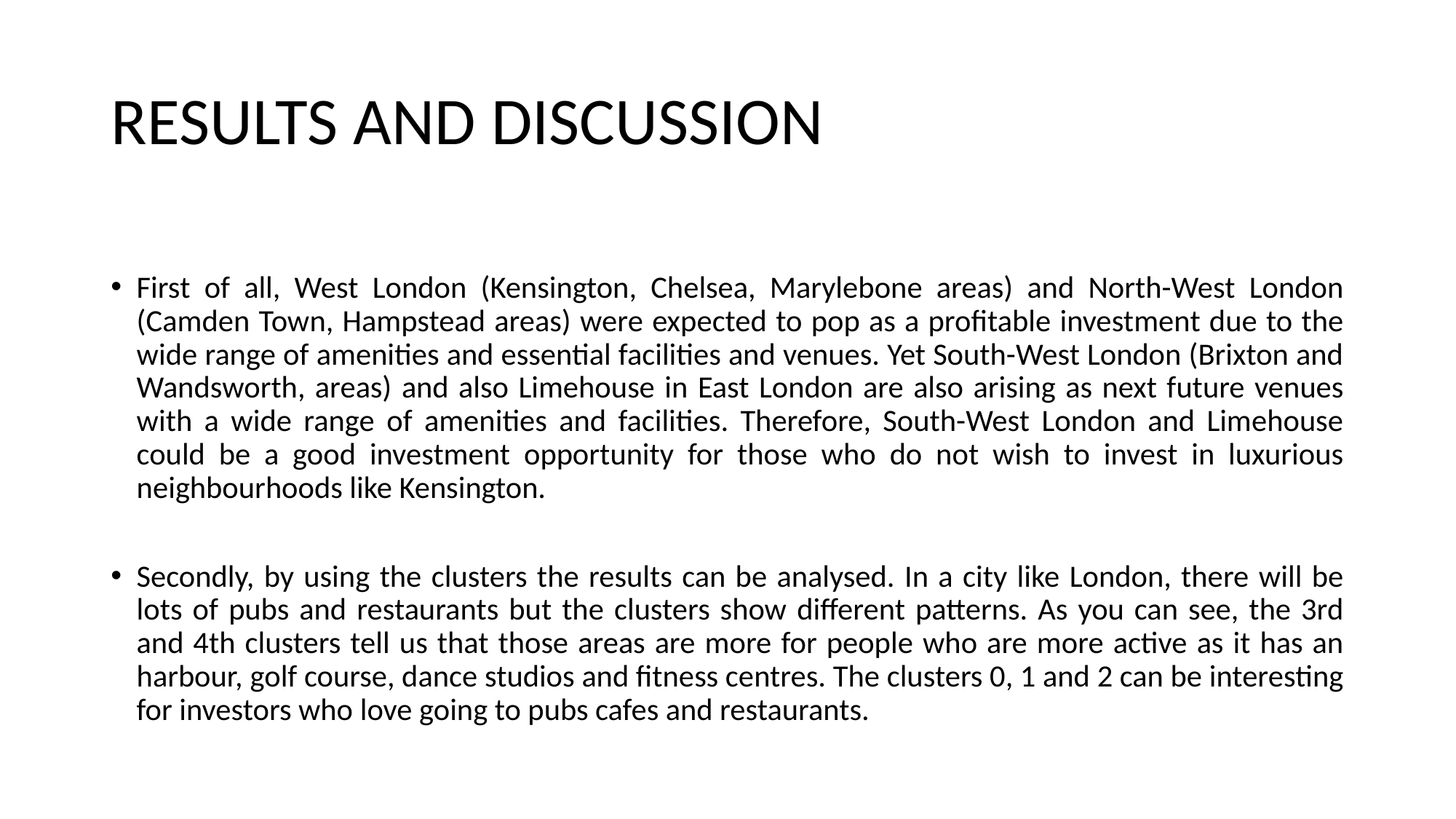

# RESULTS AND DISCUSSION

First of all, West London (Kensington, Chelsea, Marylebone areas) and North-West London (Camden Town, Hampstead areas) were expected to pop as a profitable investment due to the wide range of amenities and essential facilities and venues. Yet South-West London (Brixton and Wandsworth, areas) and also Limehouse in East London are also arising as next future venues with a wide range of amenities and facilities. Therefore, South-West London and Limehouse could be a good investment opportunity for those who do not wish to invest in luxurious neighbourhoods like Kensington.

Secondly, by using the clusters the results can be analysed. In a city like London, there will be lots of pubs and restaurants but the clusters show different patterns. As you can see, the 3rd and 4th clusters tell us that those areas are more for people who are more active as it has an harbour, golf course, dance studios and fitness centres. The clusters 0, 1 and 2 can be interesting for investors who love going to pubs cafes and restaurants.